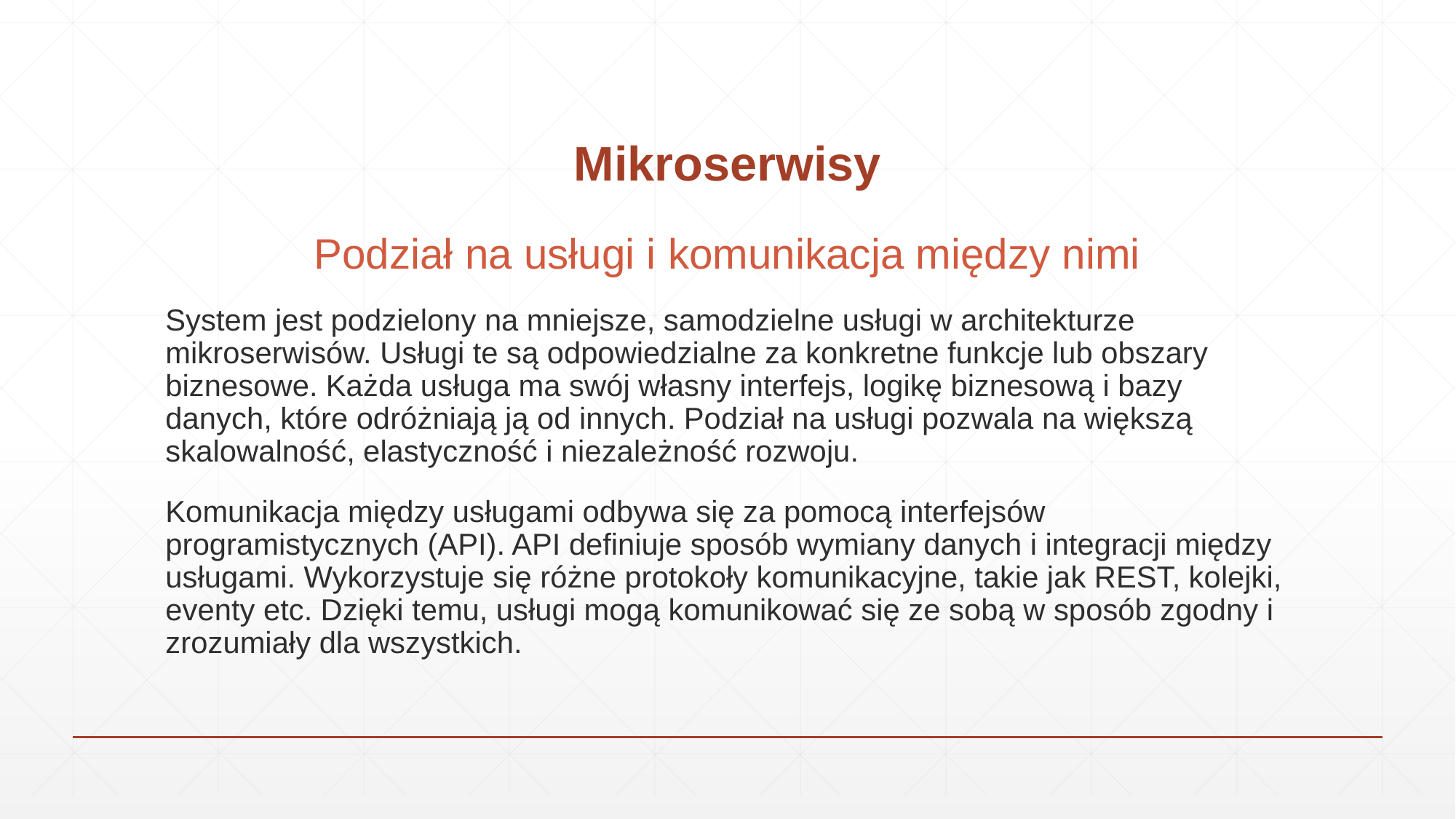

# Mikroserwisy
Podział na usługi i komunikacja między nimi
System jest podzielony na mniejsze, samodzielne usługi w architekturze mikroserwisów. Usługi te są odpowiedzialne za konkretne funkcje lub obszary biznesowe. Każda usługa ma swój własny interfejs, logikę biznesową i bazy danych, które odróżniają ją od innych. Podział na usługi pozwala na większą skalowalność, elastyczność i niezależność rozwoju.
Komunikacja między usługami odbywa się za pomocą interfejsów programistycznych (API). API definiuje sposób wymiany danych i integracji między usługami. Wykorzystuje się różne protokoły komunikacyjne, takie jak REST, kolejki, eventy etc. Dzięki temu, usługi mogą komunikować się ze sobą w sposób zgodny i zrozumiały dla wszystkich.